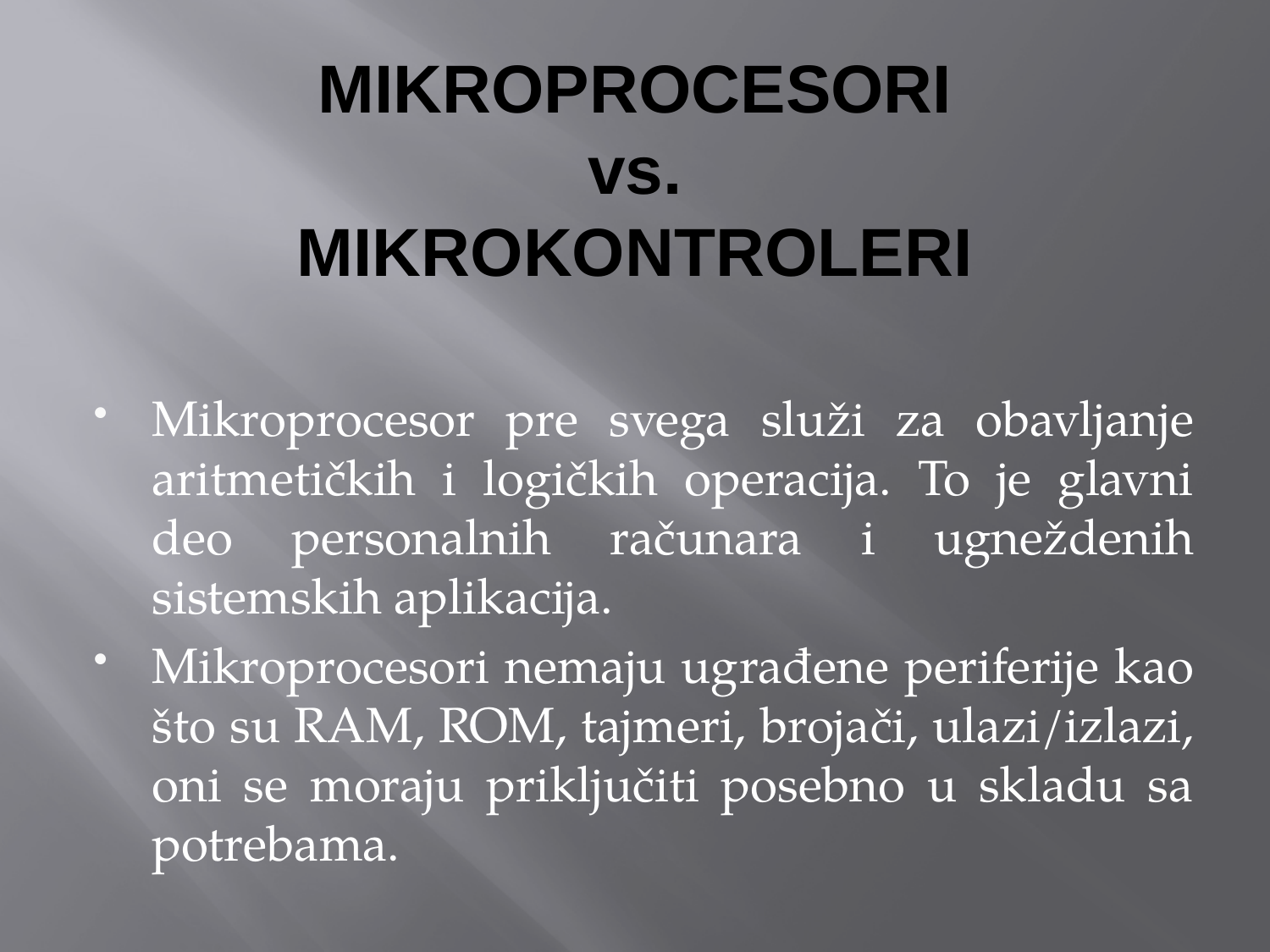

# MIKROPROCESORI vs. MIKROKONTROLERI
Mikroprocesor pre svega služi za obavljanje aritmetičkih i logičkih operacija. To je glavni deo personalnih računara i ugneždenih sistemskih aplikacija.
Mikroprocesori nemaju ugrađene periferije kao što su RAM, ROM, tajmeri, brojači, ulazi/izlazi, oni se moraju priključiti posebno u skladu sa potrebama.